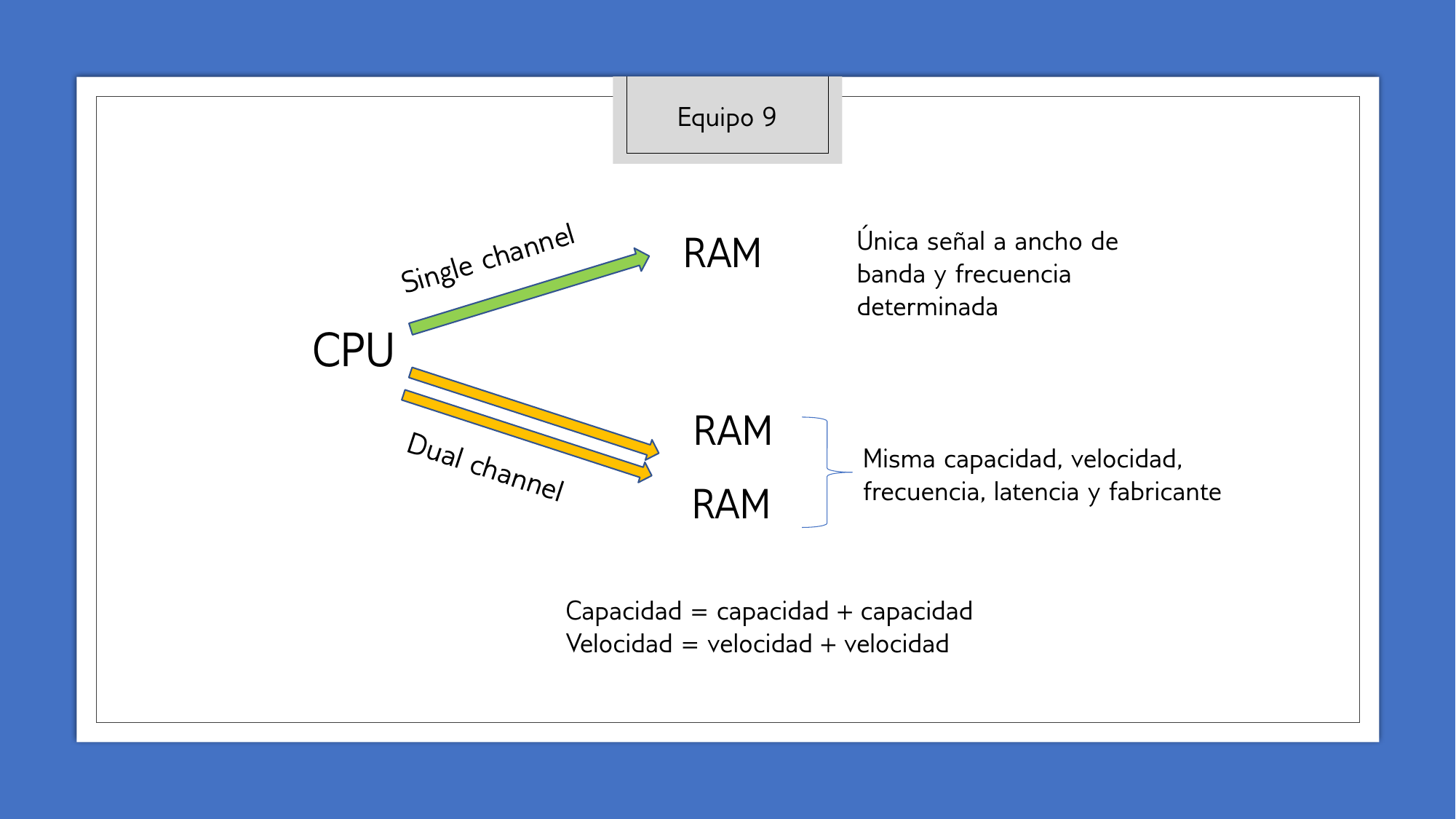

Equipo 9

#
Single channel
Única señal a ancho de banda y frecuencia determinada
RAM

CPU
RAM

Misma capacidad, velocidad, frecuencia, latencia y fabricante
Dual channel
RAM
Capacidad = capacidad + capacidad
Velocidad = velocidad + velocidad